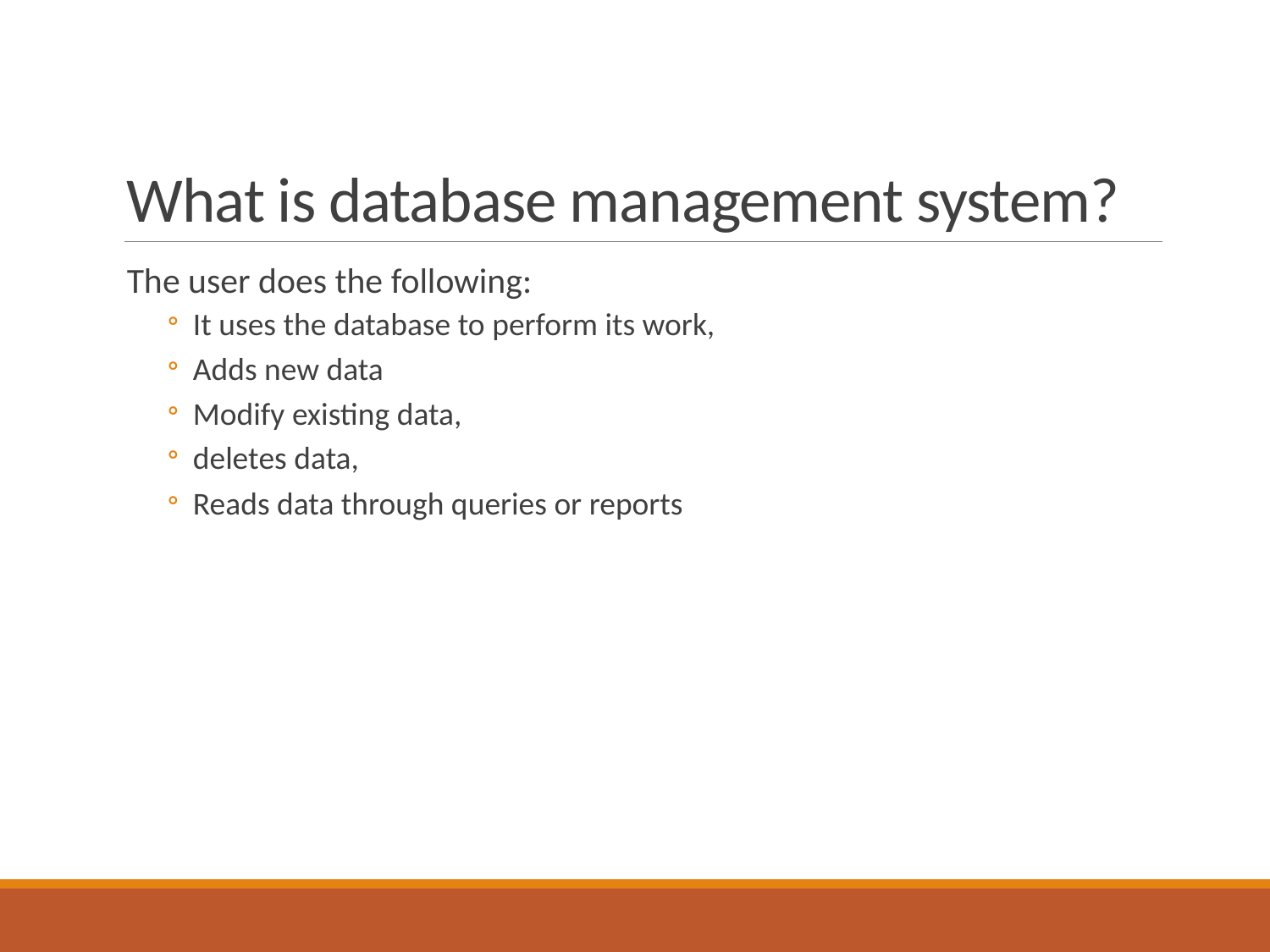

# What is database management system?
The user does the following:
It uses the database to perform its work,
Adds new data
Modify existing data,
deletes data,
Reads data through queries or reports